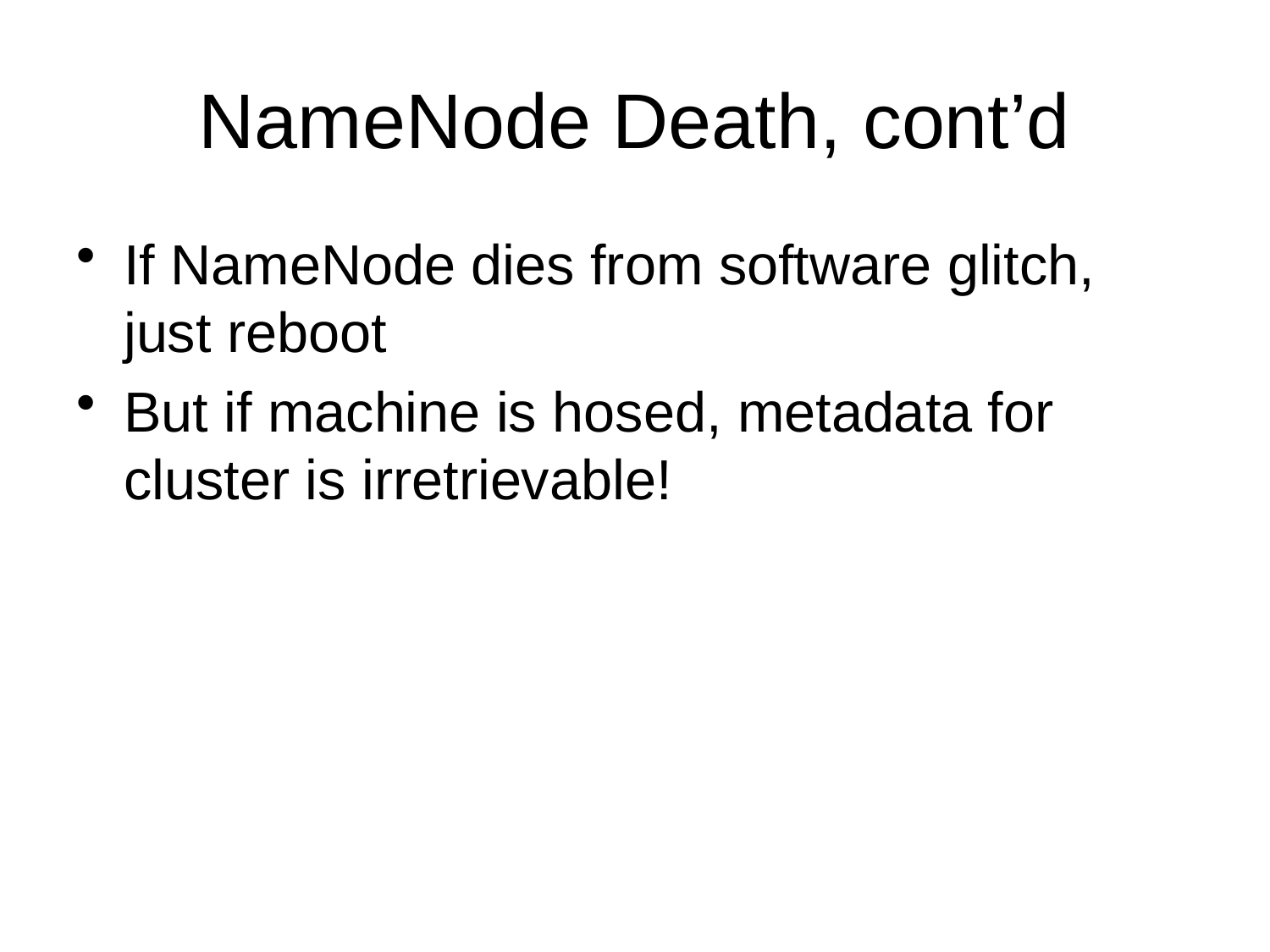

# NameNode Death, cont’d
If NameNode dies from software glitch, just reboot
But if machine is hosed, metadata for cluster is irretrievable!